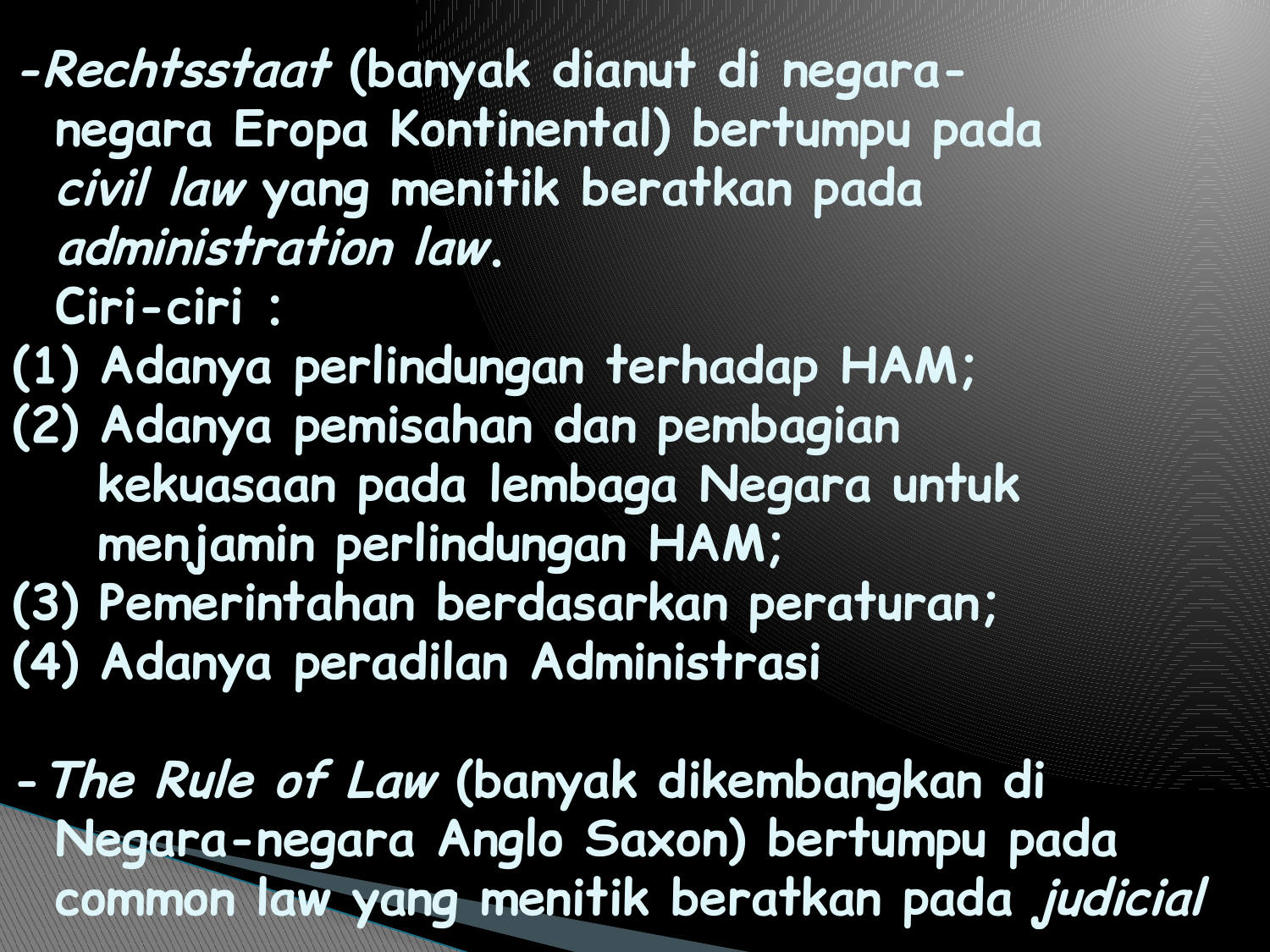

# -Rechtsstaat (banyak dianut di negara- negara Eropa Kontinental) bertumpu pada civil law yang menitik beratkan pada administration law. Ciri-ciri : (1) Adanya perlindungan terhadap HAM; (2) Adanya pemisahan dan pembagian kekuasaan pada lembaga Negara untuk menjamin perlindungan HAM; (3) Pemerintahan berdasarkan peraturan; (4) Adanya peradilan Administrasi -The Rule of Law (banyak dikembangkan di Negara-negara Anglo Saxon) bertumpu pada common law yang menitik beratkan pada judicial